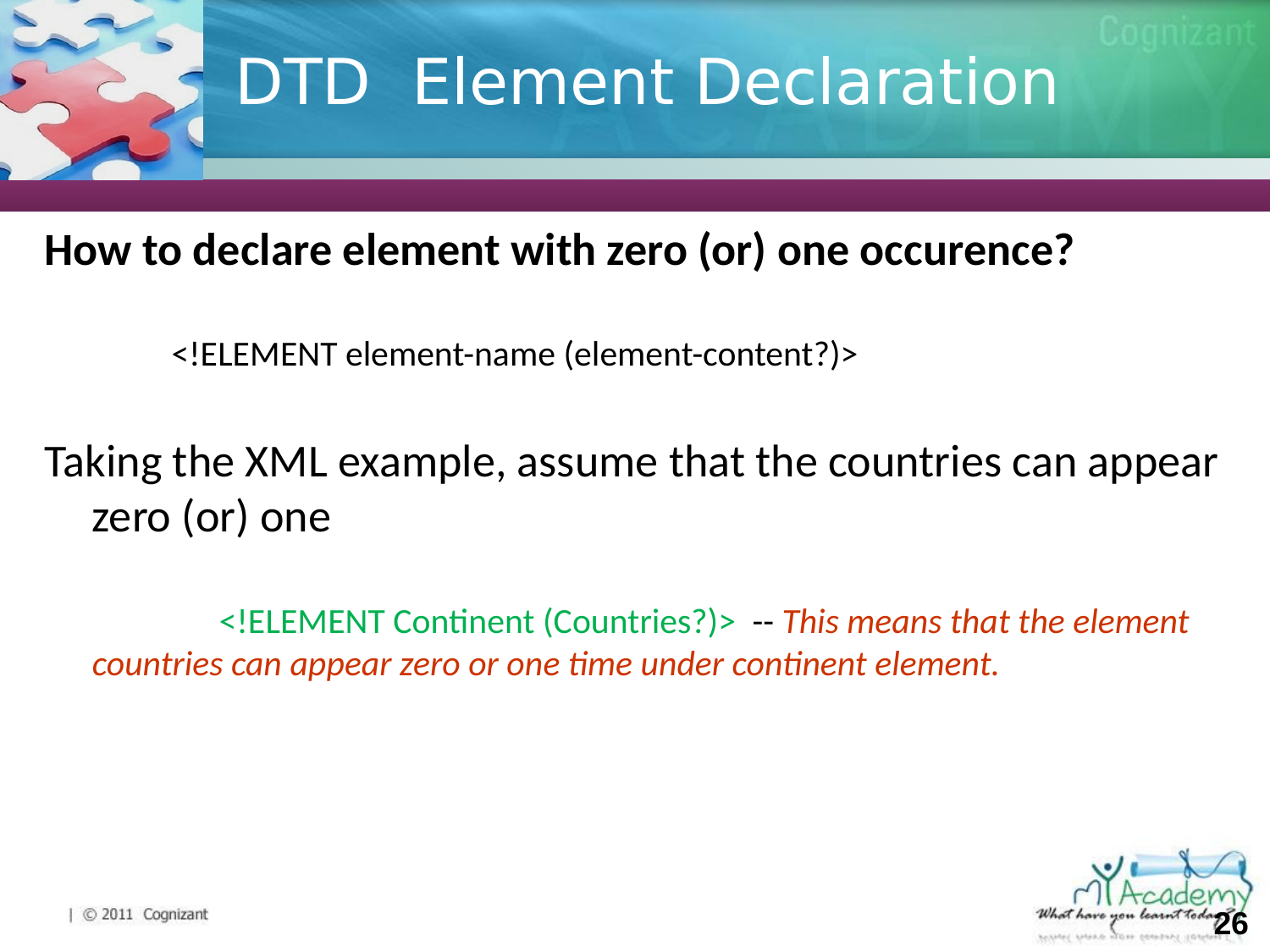

# DTD  Element Declaration
How to declare element with zero (or) one occurence?

<!ELEMENT element-name (element-content?)>

Taking the XML example, assume that the countries can appear zero (or) one

		<!ELEMENT Continent (Countries?)>  -- This means that the element countries can appear zero or one time under continent element.

26